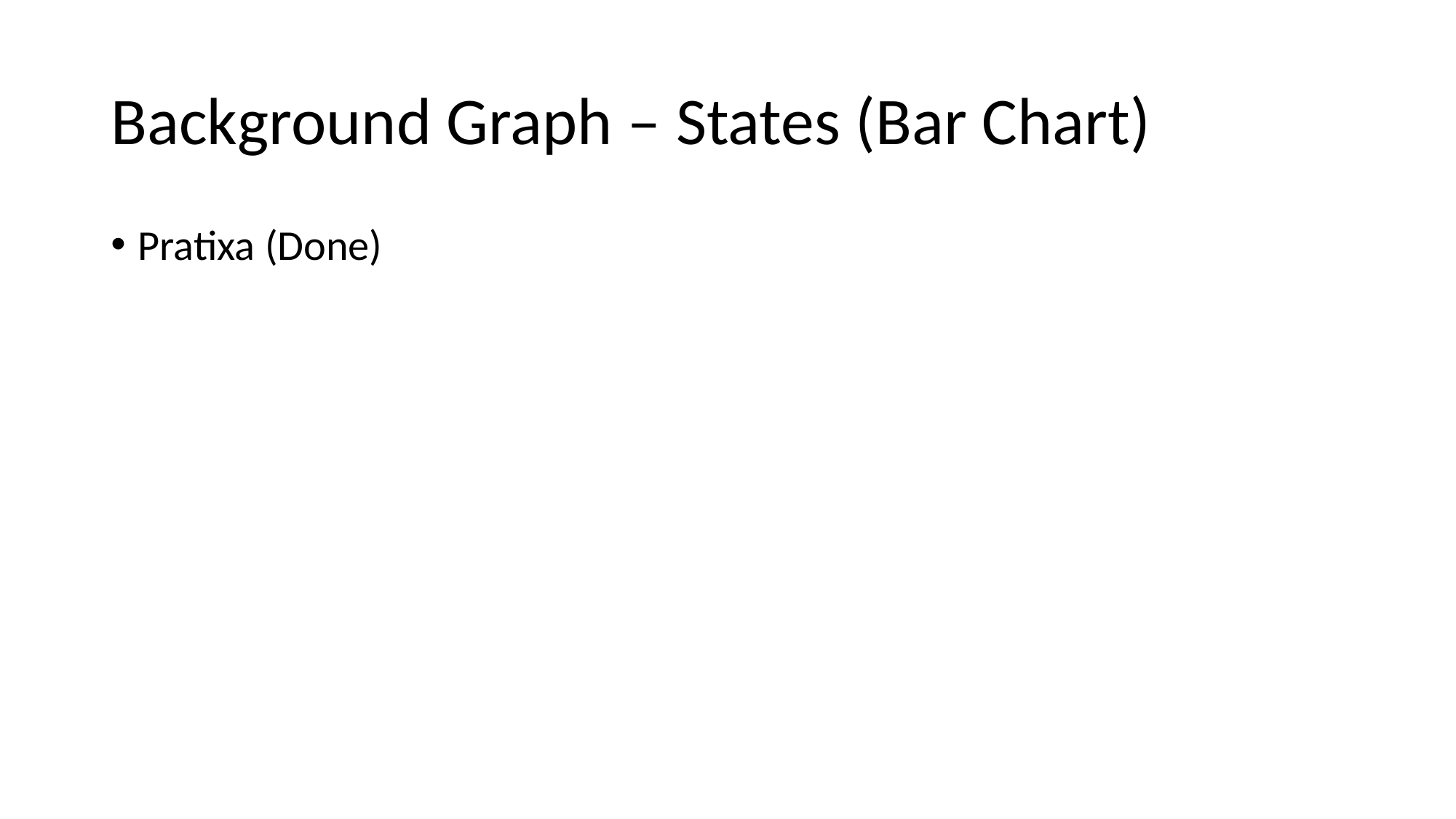

# Background Graph – States (Bar Chart)
Pratixa (Done)